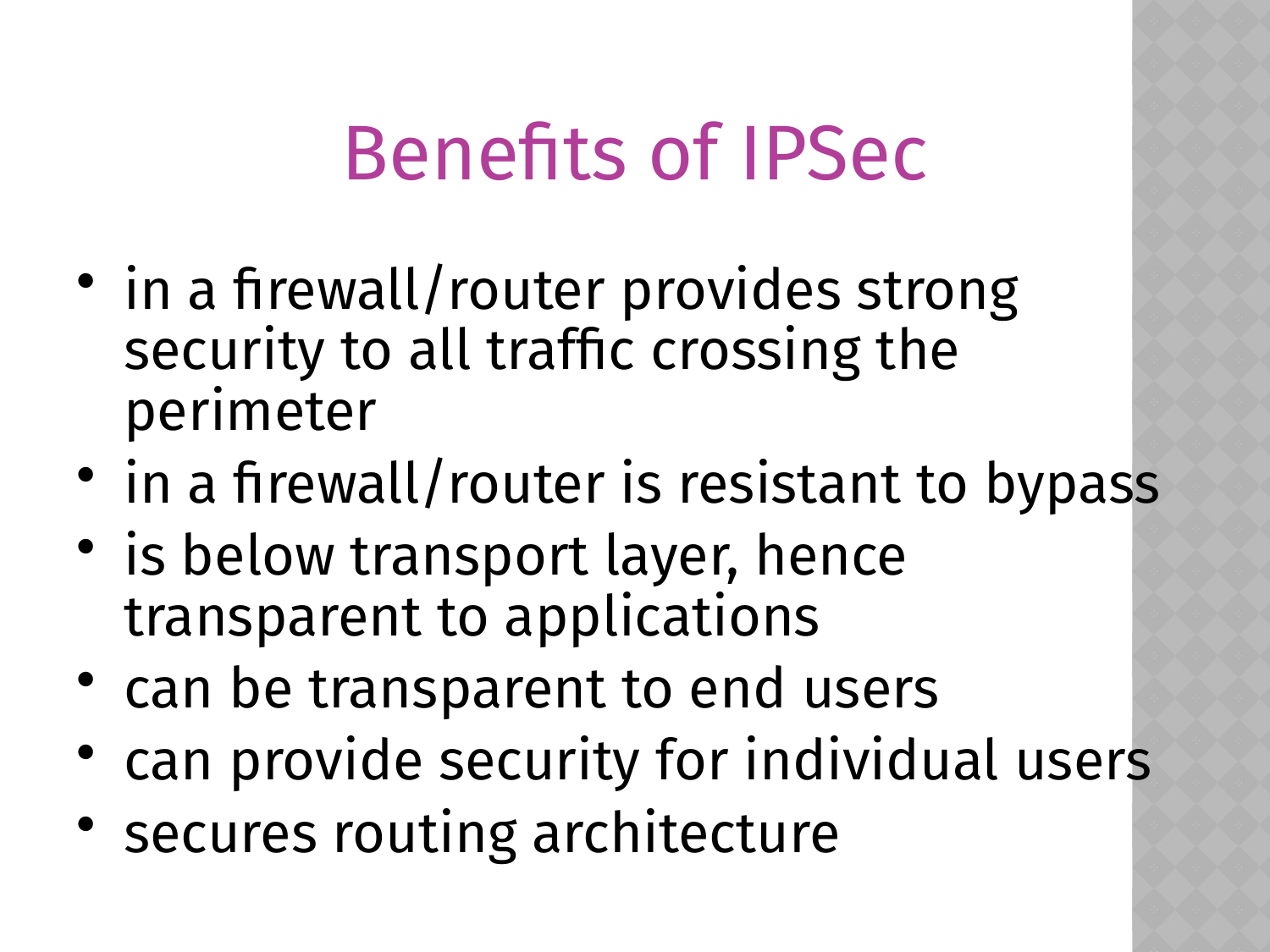

Benefits of IPSec
in a firewall/router provides strong security to all traffic crossing the perimeter
in a firewall/router is resistant to bypass
is below transport layer, hence transparent to applications
can be transparent to end users
can provide security for individual users
secures routing architecture